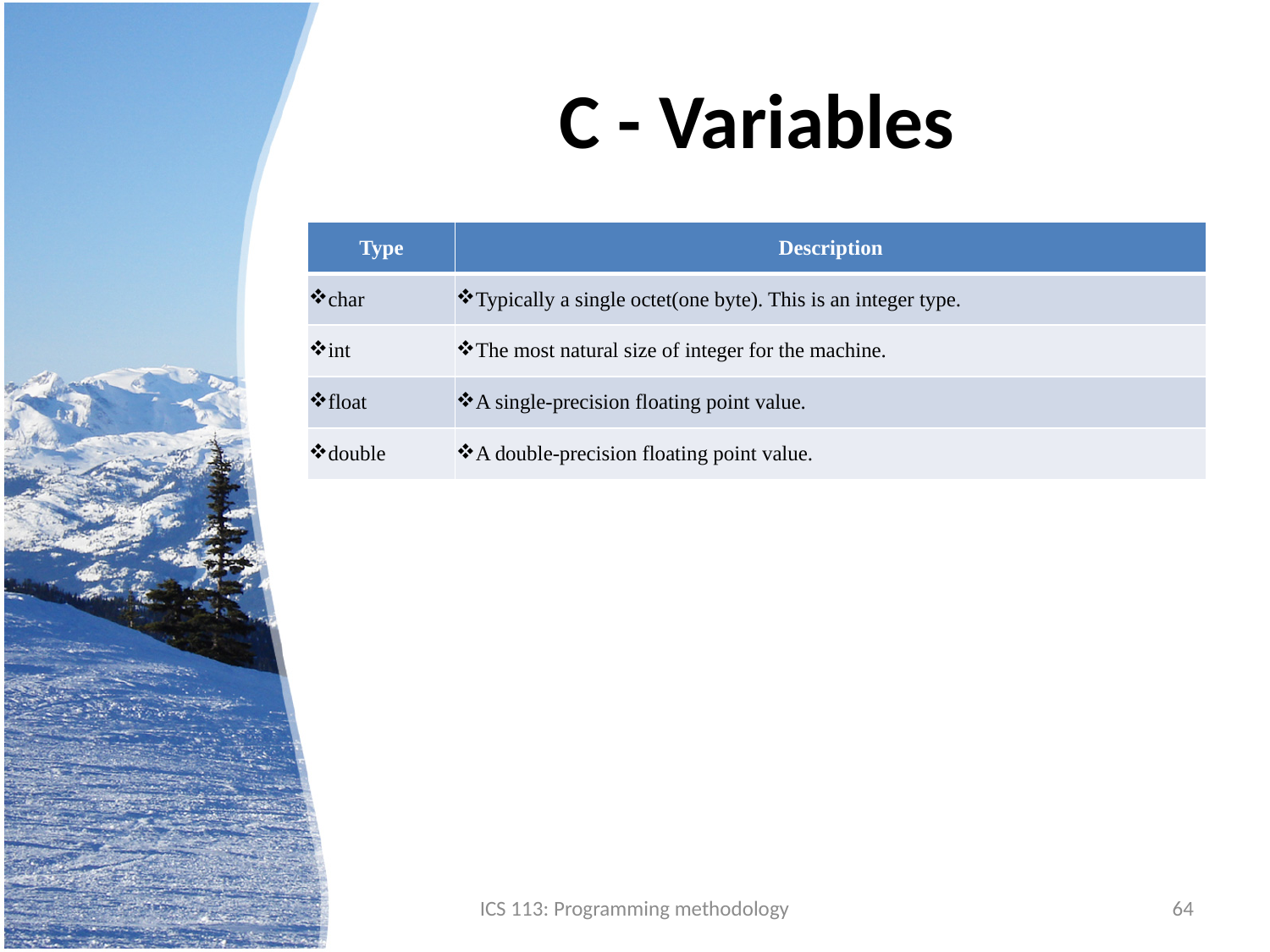

# C - Variables
| Type | Description |
| --- | --- |
| char | Typically a single octet(one byte). This is an integer type. |
| int | The most natural size of integer for the machine. |
| float | A single-precision floating point value. |
| double | A double-precision floating point value. |
ICS 113: Programming methodology
64